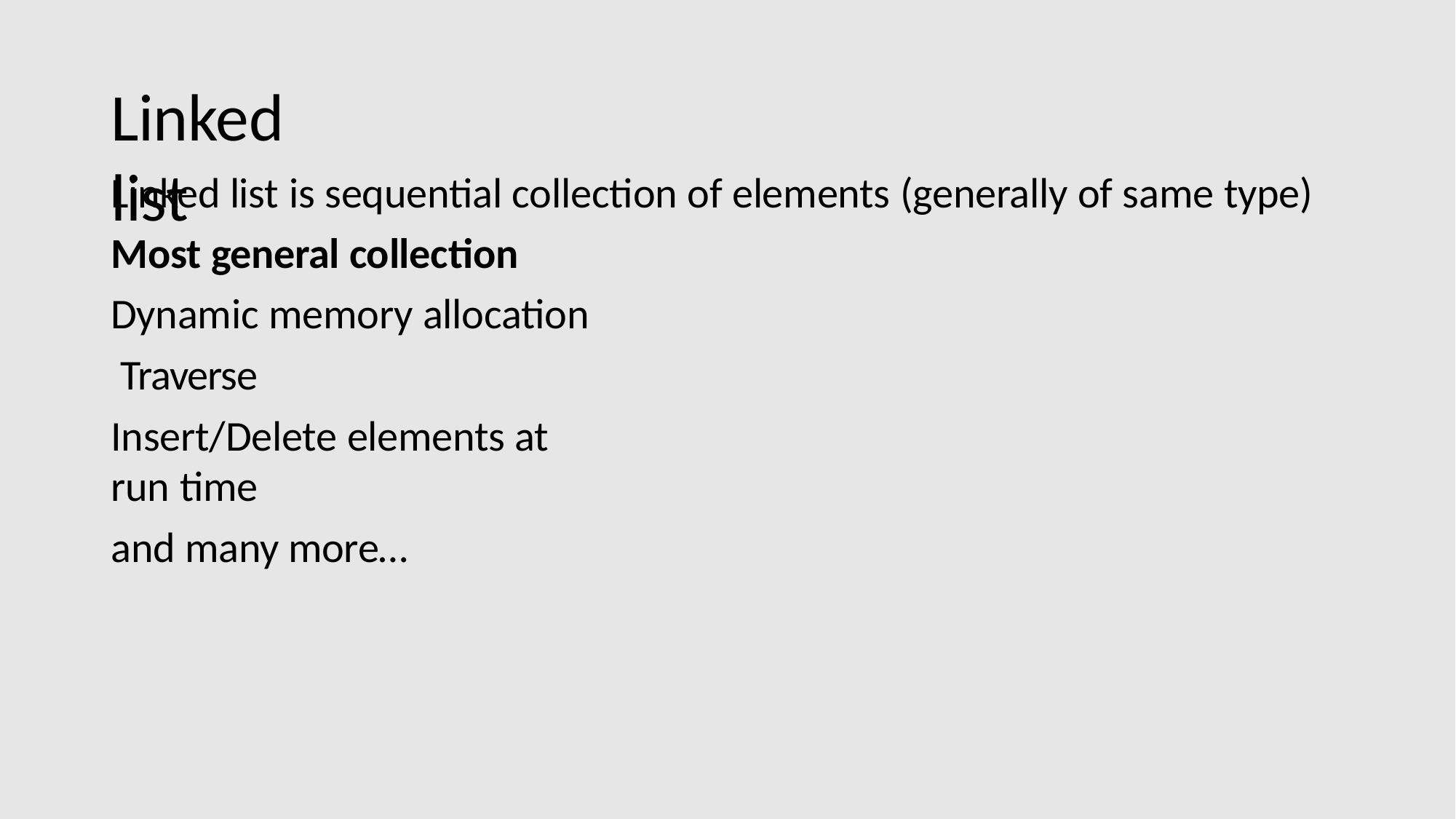

# Linked list
Linked list is sequential collection of elements (generally of same type)
Most general collection  Dynamic memory allocation  Traverse
Insert/Delete elements at run time
and many more…